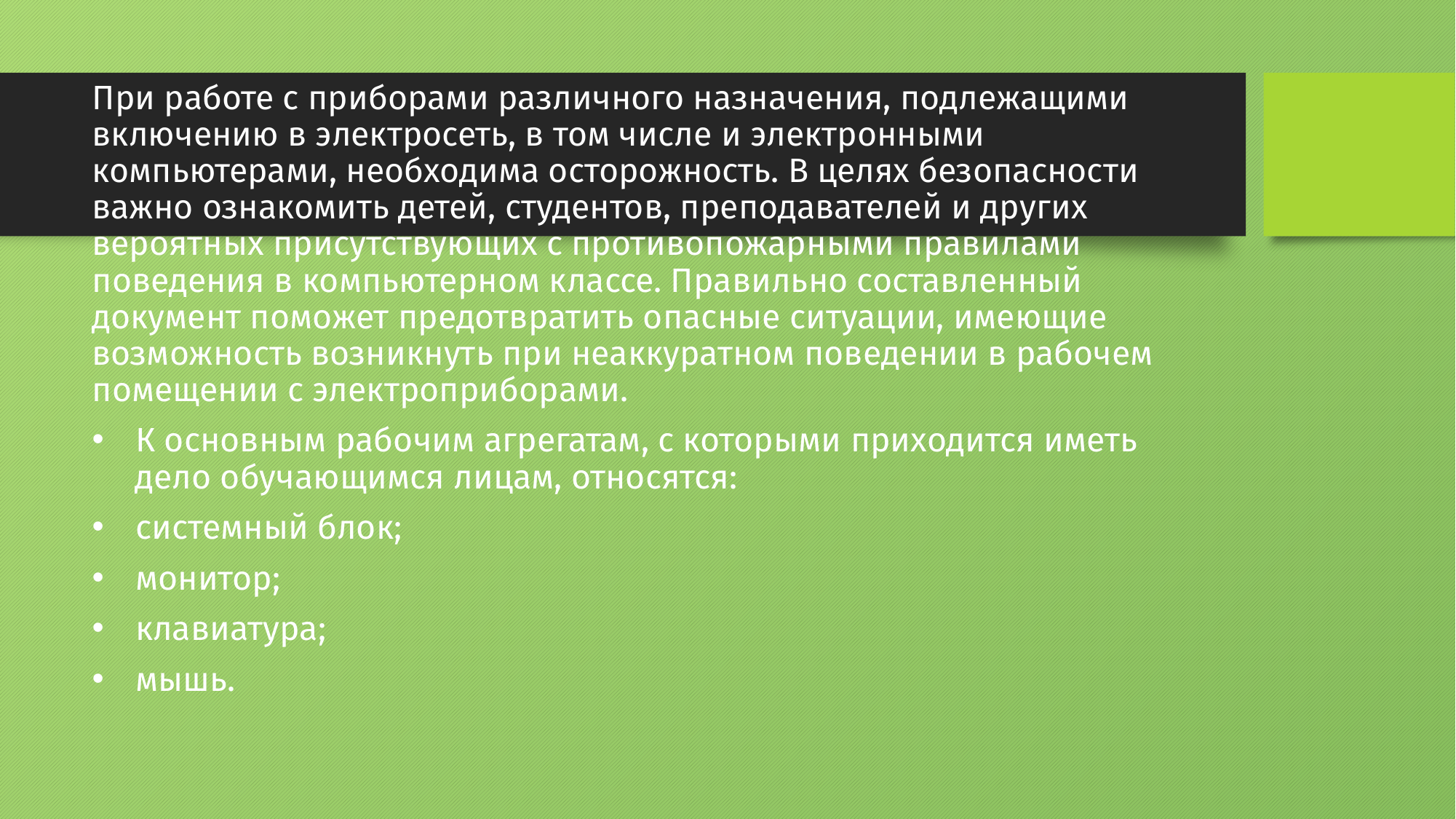

При работе с приборами различного назначения, подлежащими включению в электросеть, в том числе и электронными компьютерами, необходима осторожность. В целях безопасности важно ознакомить детей, студентов, преподавателей и других вероятных присутствующих с противопожарными правилами поведения в компьютерном классе. Правильно составленный документ поможет предотвратить опасные ситуации, имеющие возможность возникнуть при неаккуратном поведении в рабочем помещении с электроприборами.
  К основным рабочим агрегатам, с которыми приходится иметь           дело обучающимся лицам, относятся:
  системный блок;
  монитор;
  клавиатура;
  мышь.